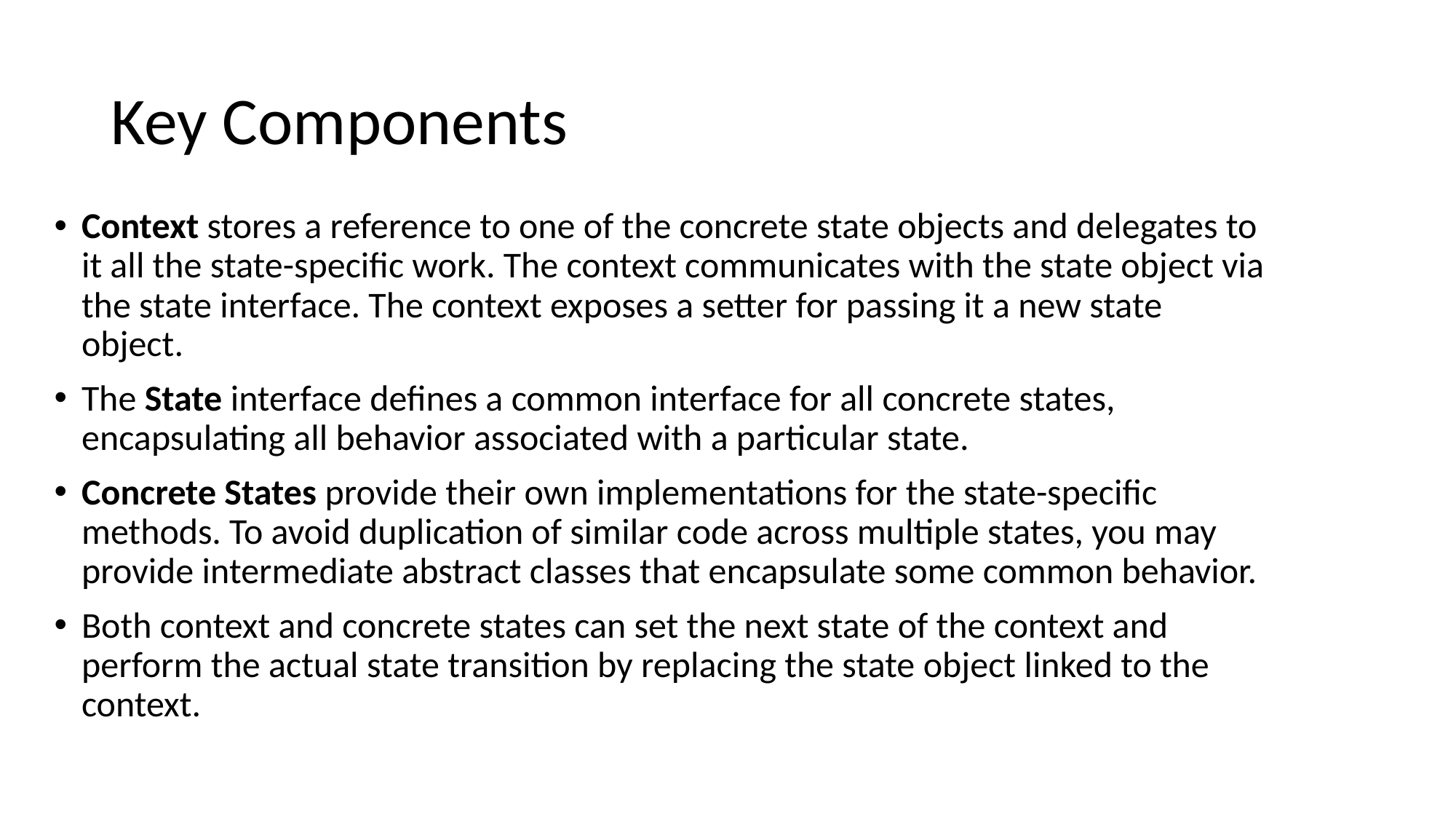

# Key Components
Context stores a reference to one of the concrete state objects and delegates to it all the state-specific work. The context communicates with the state object via the state interface. The context exposes a setter for passing it a new state object.
The State interface defines a common interface for all concrete states, encapsulating all behavior associated with a particular state.
Concrete States provide their own implementations for the state-specific methods. To avoid duplication of similar code across multiple states, you may provide intermediate abstract classes that encapsulate some common behavior.
Both context and concrete states can set the next state of the context and perform the actual state transition by replacing the state object linked to the context.